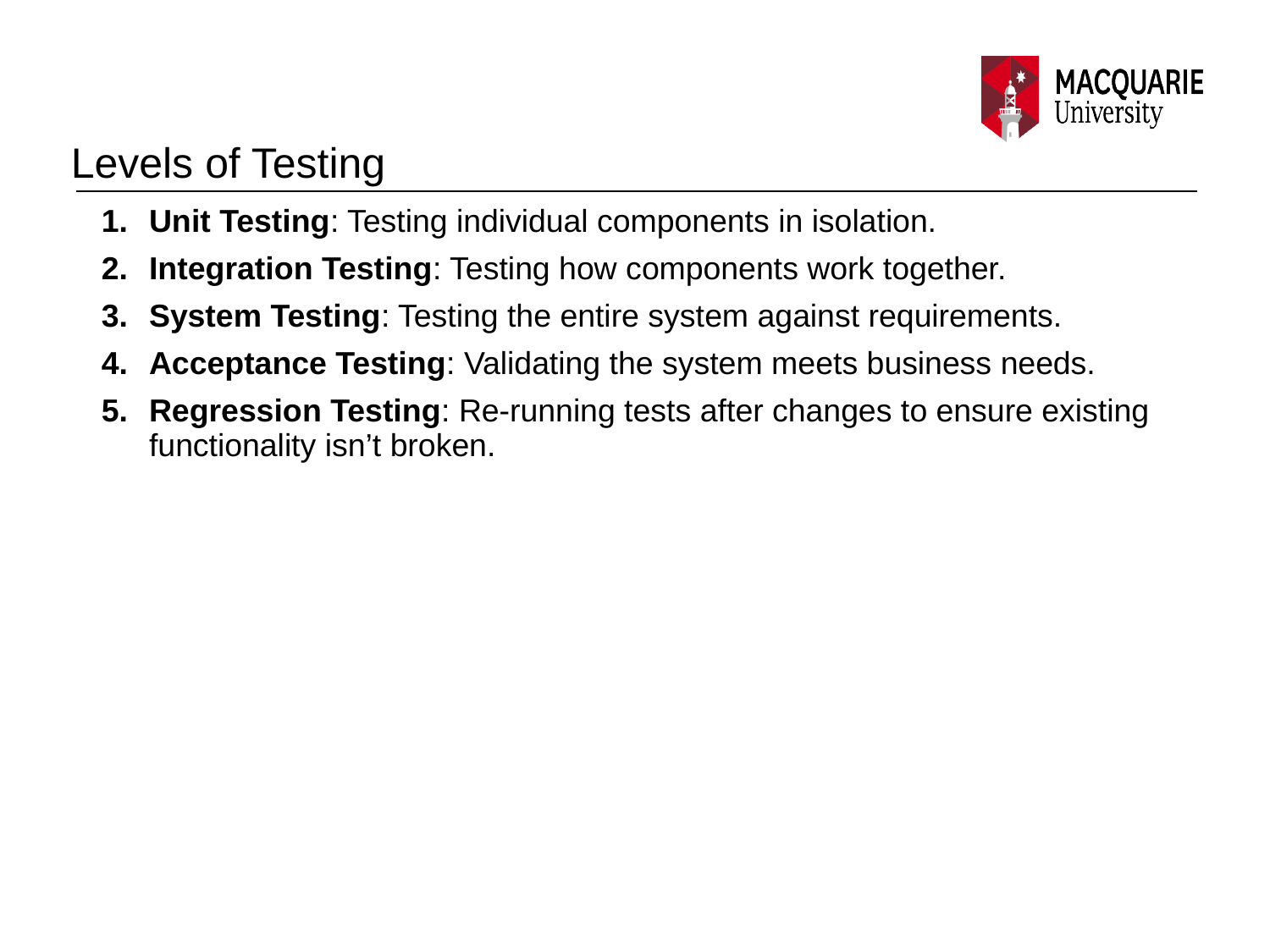

# Levels of Testing
Unit Testing: Testing individual components in isolation.
Integration Testing: Testing how components work together.
System Testing: Testing the entire system against requirements.
Acceptance Testing: Validating the system meets business needs.
Regression Testing: Re-running tests after changes to ensure existing functionality isn’t broken.